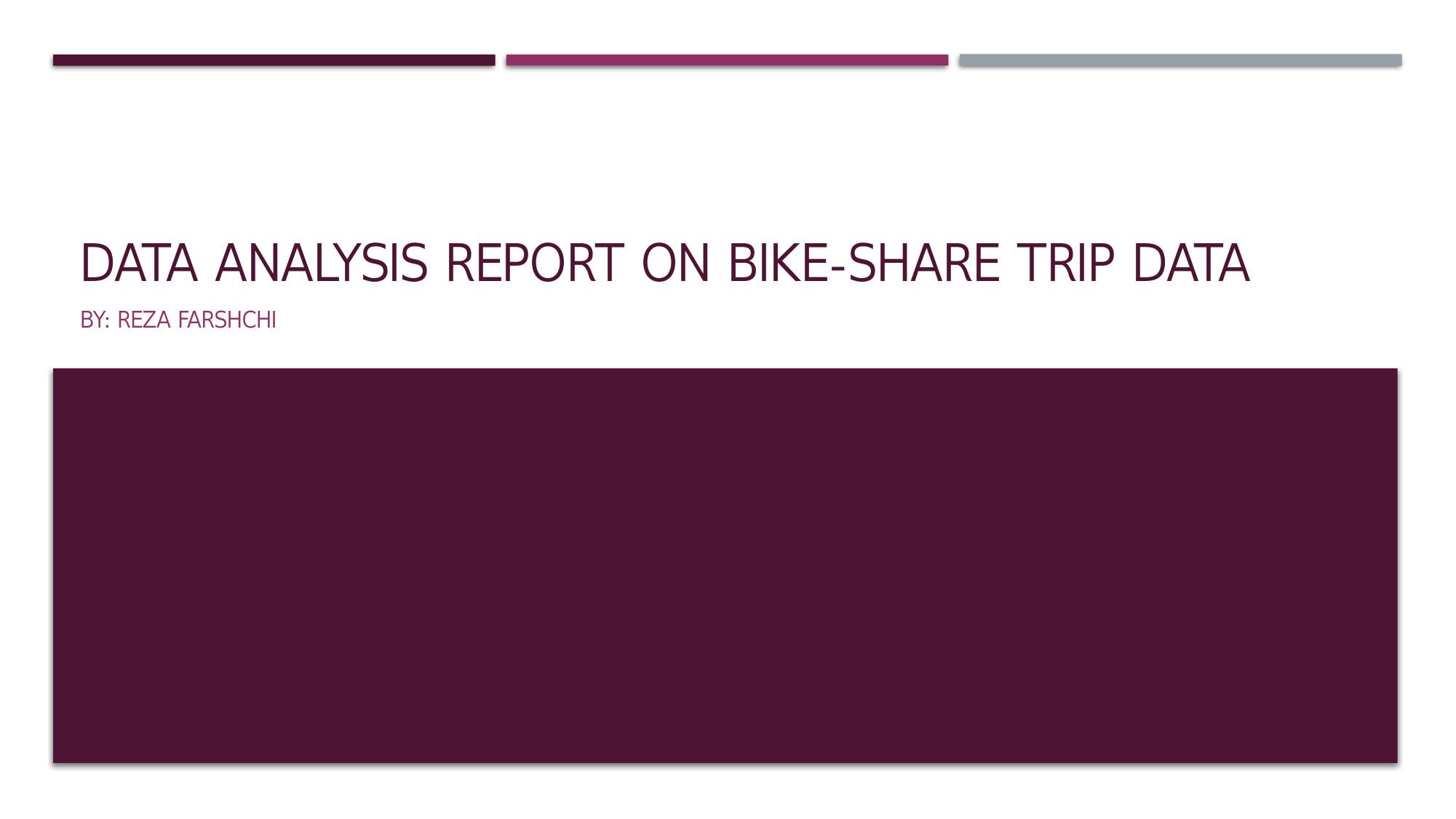

# Data analysis report on bike-share trip data
By: reza Farshchi